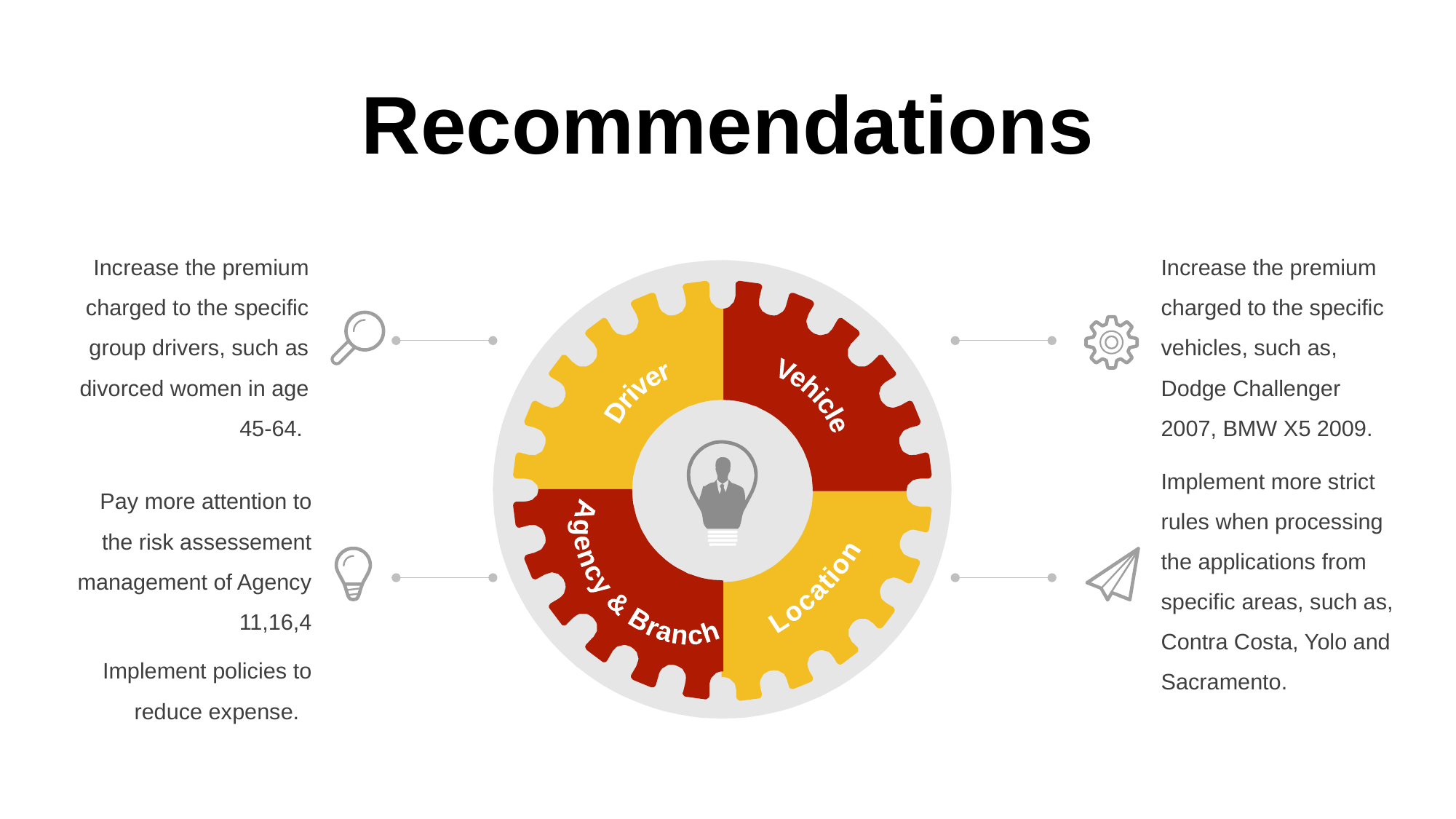

Recommendations
Increase the premium charged to the specific group drivers, such as divorced women in age 45-64.
Increase the premium charged to the specific vehicles, such as, Dodge Challenger 2007, BMW X5 2009.

Driver
Vehicle
Agency & Branch
Location

Implement more strict rules when processing the applications from specific areas, such as, Contra Costa, Yolo and Sacramento.
Pay more attention to the risk assessement management of Agency 11,16,4
Implement policies to reduce expense.